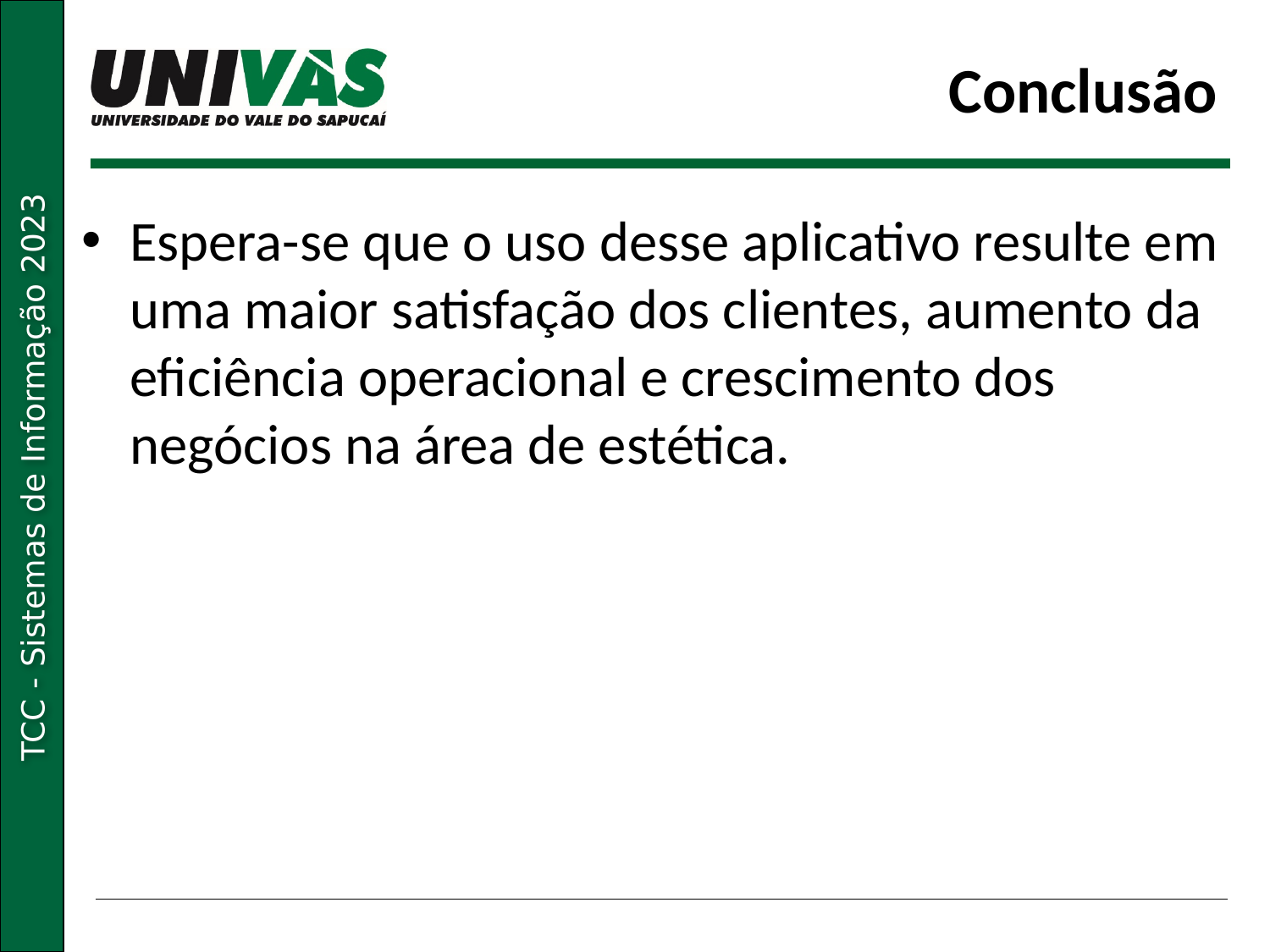

# Conclusão
Espera-se que o uso desse aplicativo resulte em uma maior satisfação dos clientes, aumento da eficiência operacional e crescimento dos negócios na área de estética.